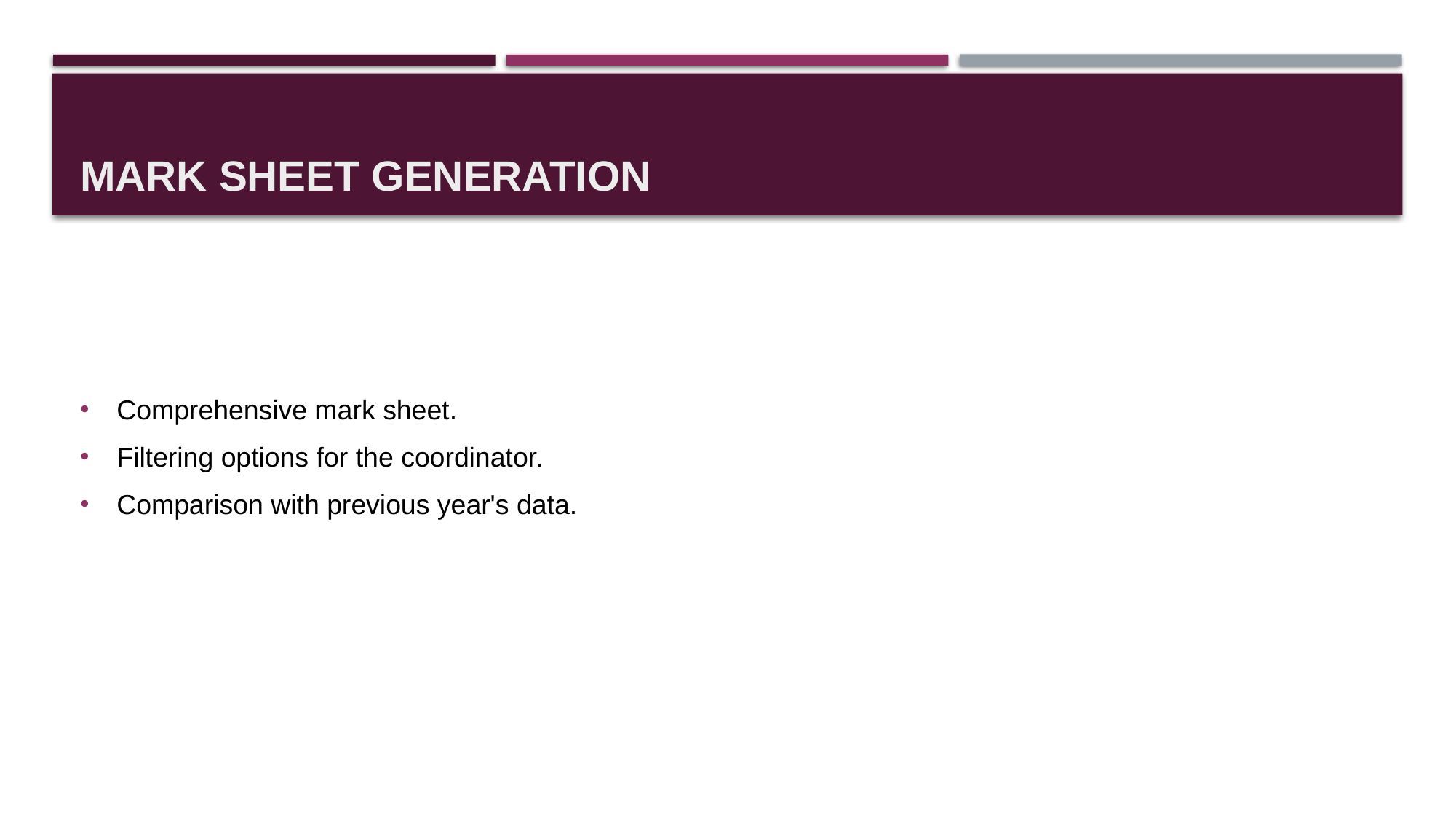

# Mark Sheet Generation
Comprehensive mark sheet.
Filtering options for the coordinator.
Comparison with previous year's data.